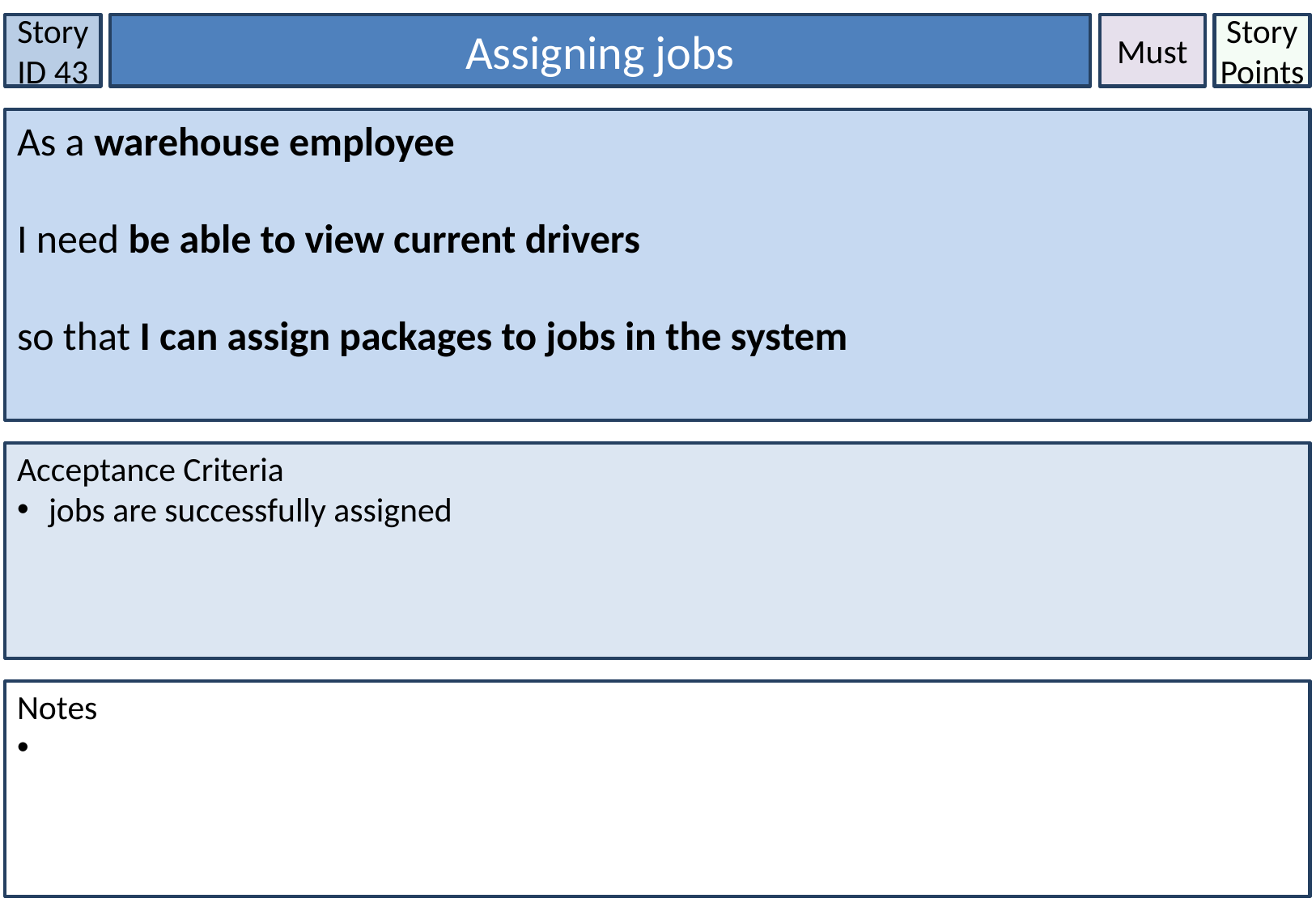

Story ID 43
Assigning jobs
Must
Story Points
As a warehouse employee

I need be able to view current drivers

so that I can assign packages to jobs in the system
Acceptance Criteria
 jobs are successfully assigned
Notes